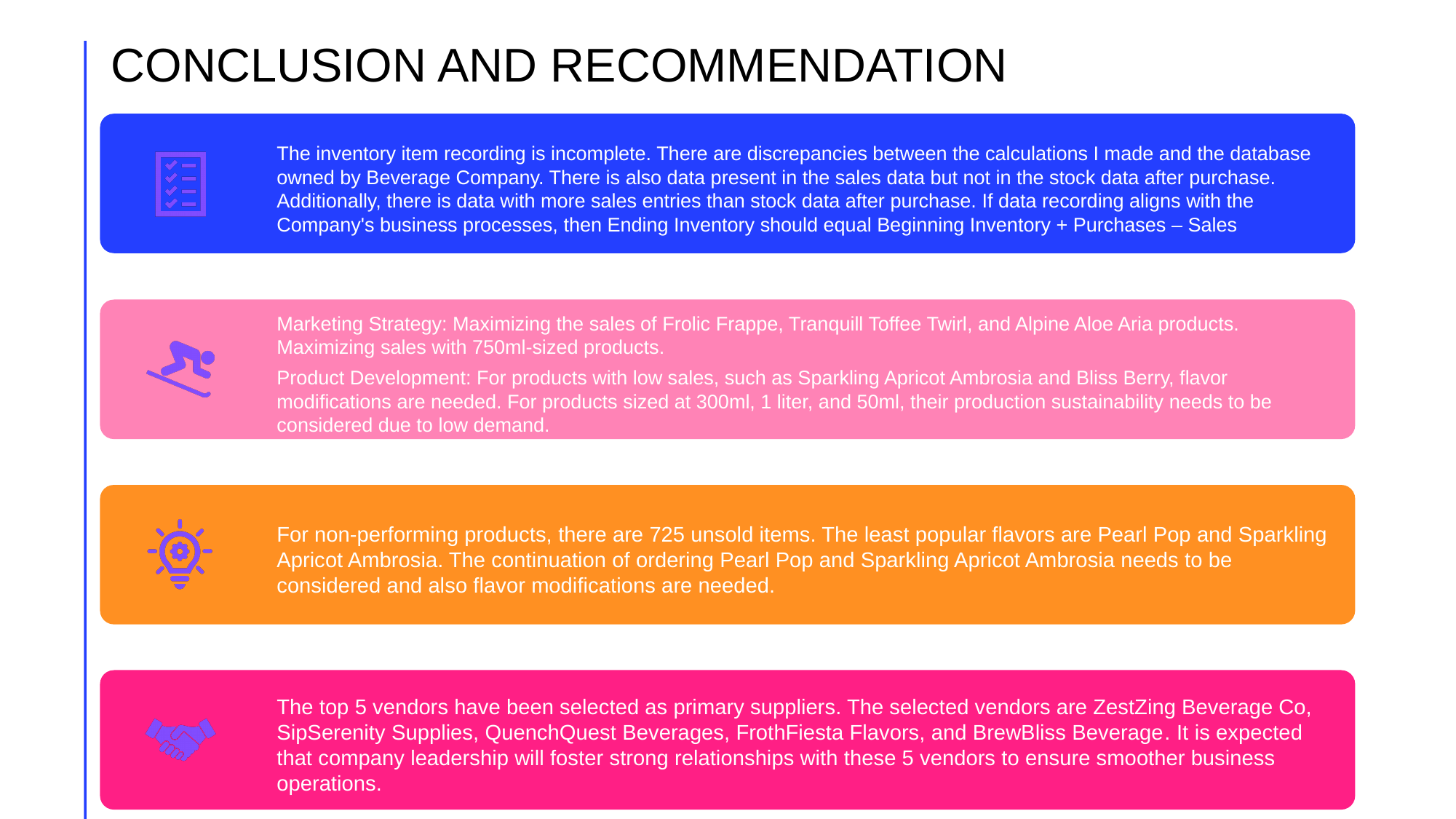

# CONCLUSION AND RECOMMENDATION
The inventory item recording is incomplete. There are discrepancies between the calculations I made and the database owned by Beverage Company. There is also data present in the sales data but not in the stock data after purchase. Additionally, there is data with more sales entries than stock data after purchase. If data recording aligns with the Company's business processes, then Ending Inventory should equal Beginning Inventory + Purchases – Sales
Marketing Strategy: Maximizing the sales of Frolic Frappe, Tranquill Toffee Twirl, and Alpine Aloe Aria products. Maximizing sales with 750ml-sized products.
Product Development: For products with low sales, such as Sparkling Apricot Ambrosia and Bliss Berry, flavor modifications are needed. For products sized at 300ml, 1 liter, and 50ml, their production sustainability needs to be considered due to low demand.
For non-performing products, there are 725 unsold items. The least popular flavors are Pearl Pop and Sparkling Apricot Ambrosia. The continuation of ordering Pearl Pop and Sparkling Apricot Ambrosia needs to be considered and also flavor modifications are needed.
The top 5 vendors have been selected as primary suppliers. The selected vendors are ZestZing Beverage Co, SipSerenity Supplies, QuenchQuest Beverages, FrothFiesta Flavors, and BrewBliss Beverage. It is expected that company leadership will foster strong relationships with these 5 vendors to ensure smoother business operations.